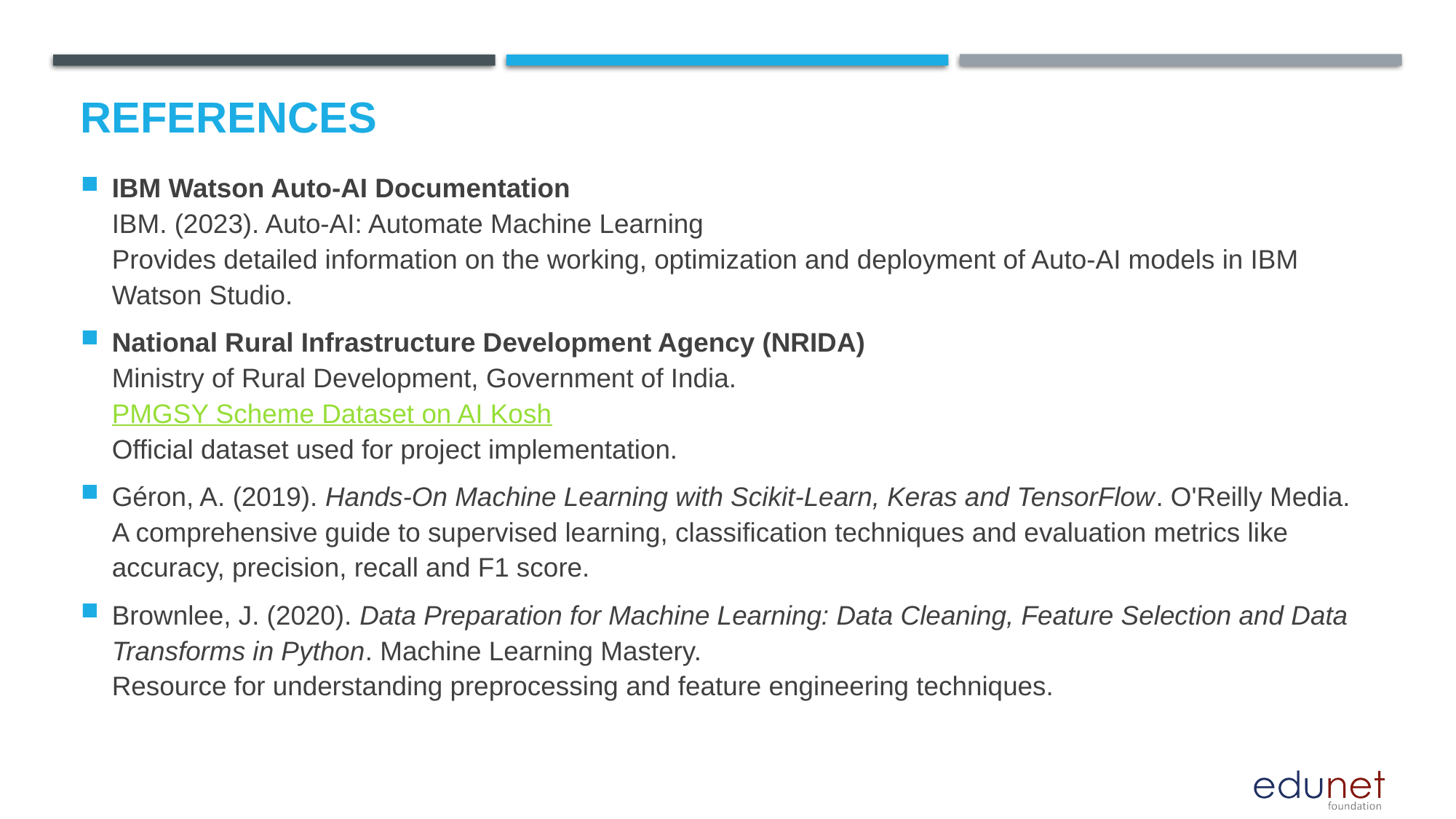

# References
IBM Watson Auto-AI Documentation
IBM. (2023). Auto-AI: Automate Machine Learning
Provides detailed information on the working, optimization and deployment of Auto-AI models in IBM Watson Studio.
National Rural Infrastructure Development Agency (NRIDA)
Ministry of Rural Development, Government of India.
PMGSY Scheme Dataset on AI Kosh
Official dataset used for project implementation.
Géron, A. (2019). Hands-On Machine Learning with Scikit-Learn, Keras and TensorFlow. O'Reilly Media.
A comprehensive guide to supervised learning, classification techniques and evaluation metrics like accuracy, precision, recall and F1 score.
Brownlee, J. (2020). Data Preparation for Machine Learning: Data Cleaning, Feature Selection and Data Transforms in Python. Machine Learning Mastery.
Resource for understanding preprocessing and feature engineering techniques.